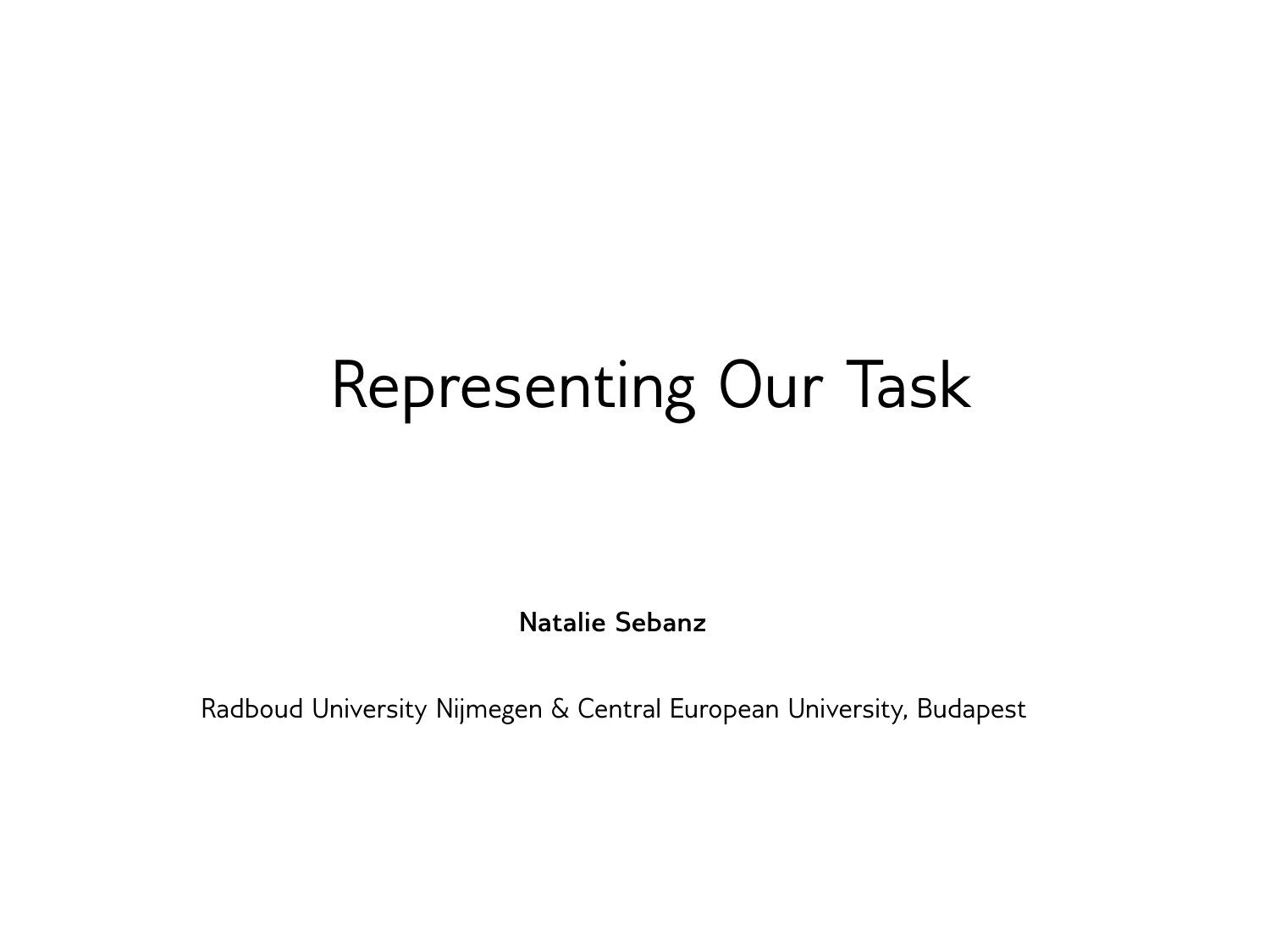

# Representing Our Task
Natalie Sebanz
Radboud University Nijmegen & Central European University, Budapest